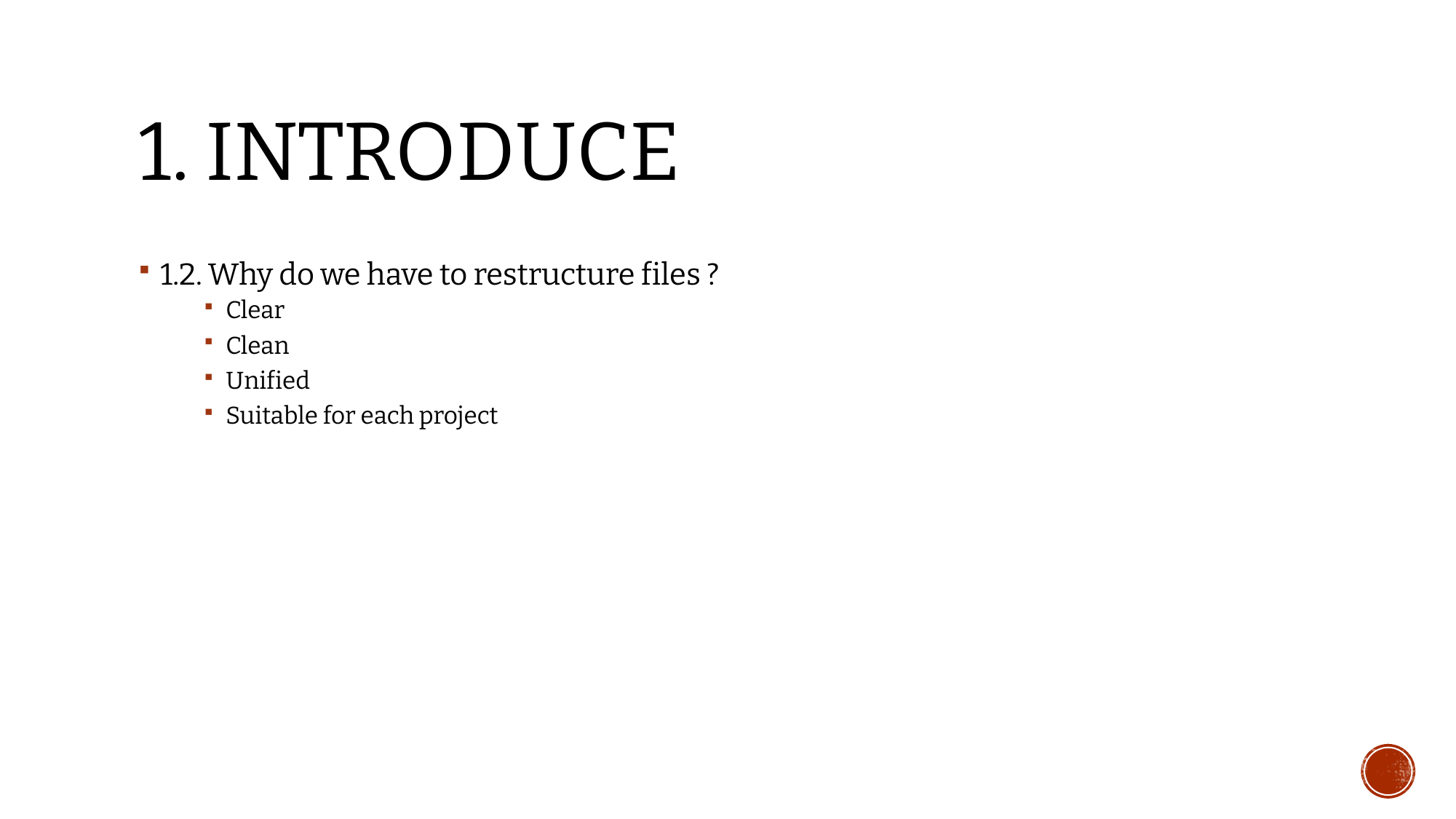

# 1. Introduce
1.2. Why do we have to restructure files ?
Clear
Clean
Unified
Suitable for each project